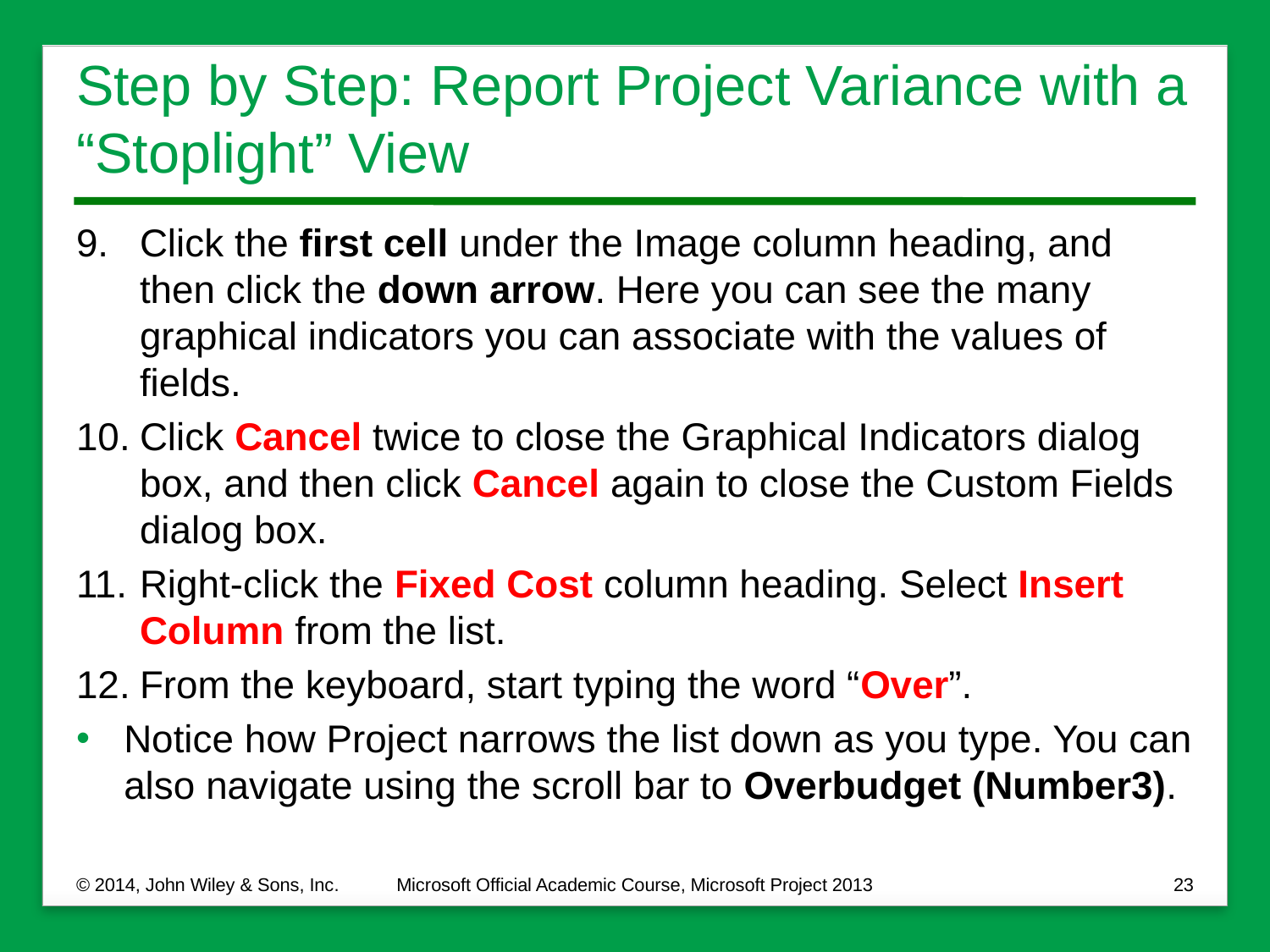

# Step by Step: Report Project Variance with a “Stoplight” View
9.	Click the first cell under the Image column heading, and then click the down arrow. Here you can see the many graphical indicators you can associate with the values of fields.
10.	Click Cancel twice to close the Graphical Indicators dialog box, and then click Cancel again to close the Custom Fields dialog box.
11.	Right-click the Fixed Cost column heading. Select Insert Column from the list.
12.	From the keyboard, start typing the word “Over”.
Notice how Project narrows the list down as you type. You can also navigate using the scroll bar to Overbudget (Number3).

© 2014, John Wiley & Sons, Inc.
Microsoft Official Academic Course, Microsoft Project 2013
23